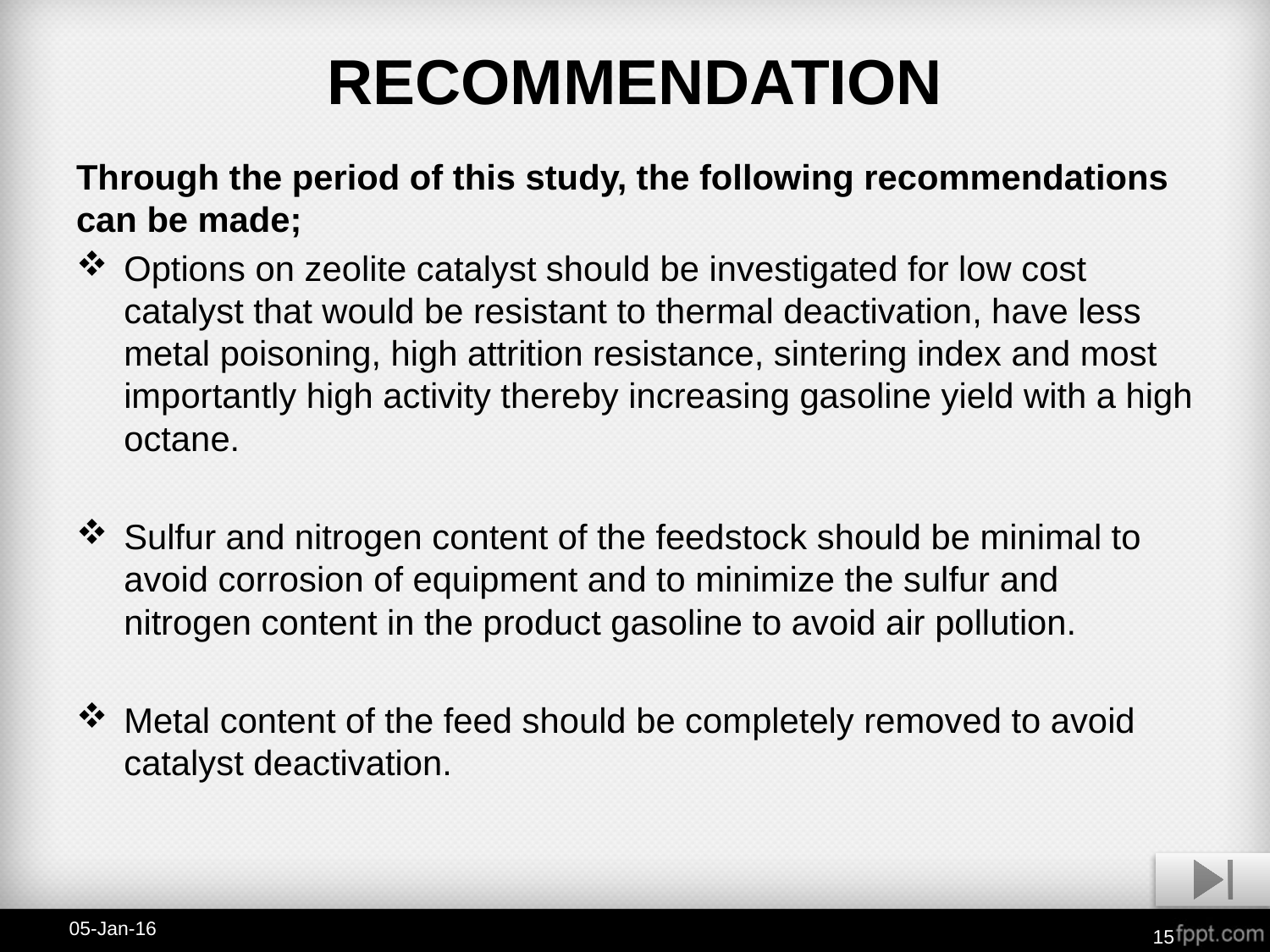

# RECOMMENDATION
Through the period of this study, the following recommendations can be made;
Options on zeolite catalyst should be investigated for low cost catalyst that would be resistant to thermal deactivation, have less metal poisoning, high attrition resistance, sintering index and most importantly high activity thereby increasing gasoline yield with a high octane.

Sulfur and nitrogen content of the feedstock should be minimal to avoid corrosion of equipment and to minimize the sulfur and nitrogen content in the product gasoline to avoid air pollution.

Metal content of the feed should be completely removed to avoid catalyst deactivation.
05-Jan-16
15